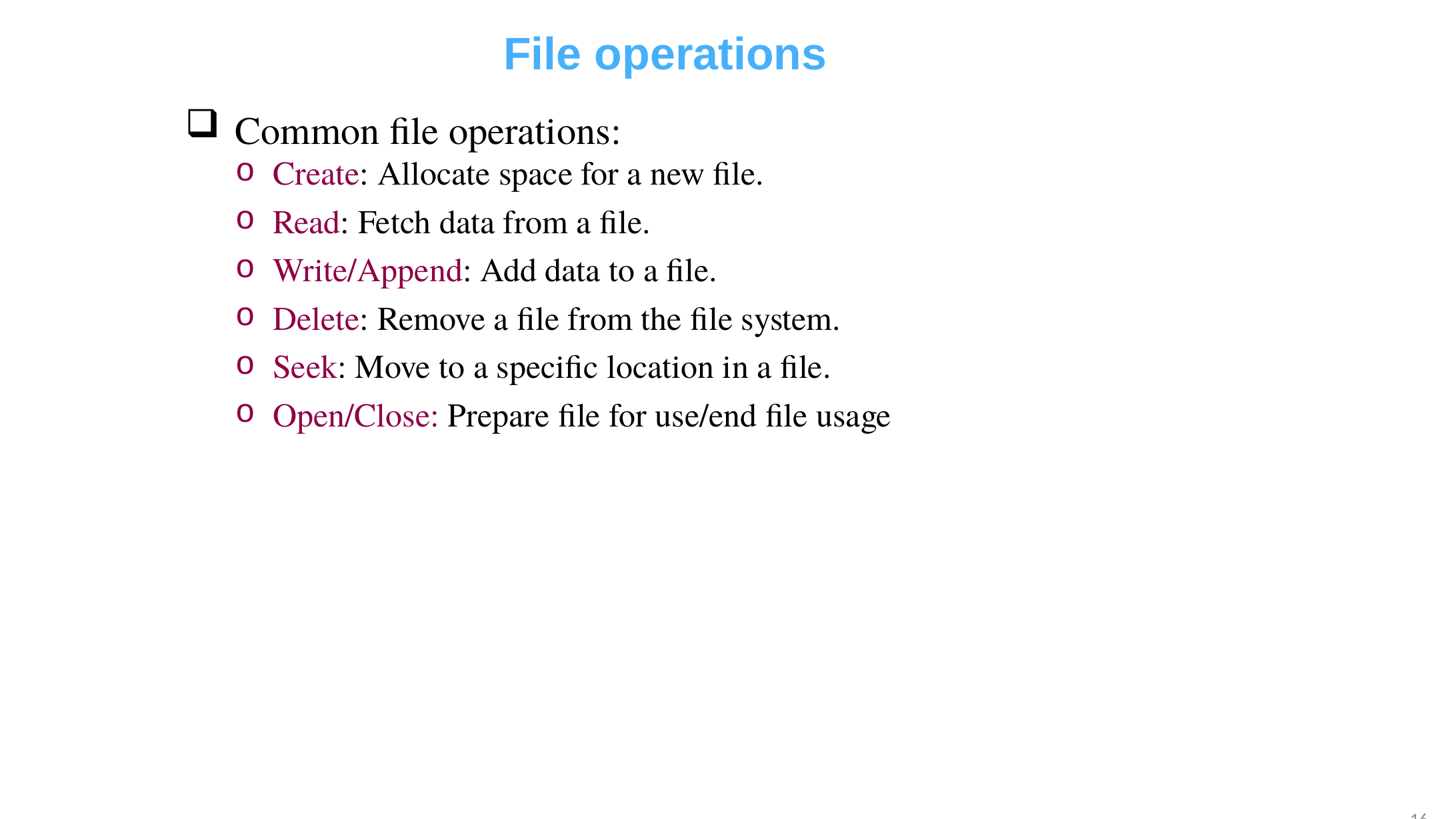

File operations
Common file operations:
Create: Allocate space for a new file.
Read: Fetch data from a file.
Write/Append: Add data to a file.
Delete: Remove a file from the file system.
Seek: Move to a specific location in a file.
Open/Close: Prepare file for use/end file usage

16